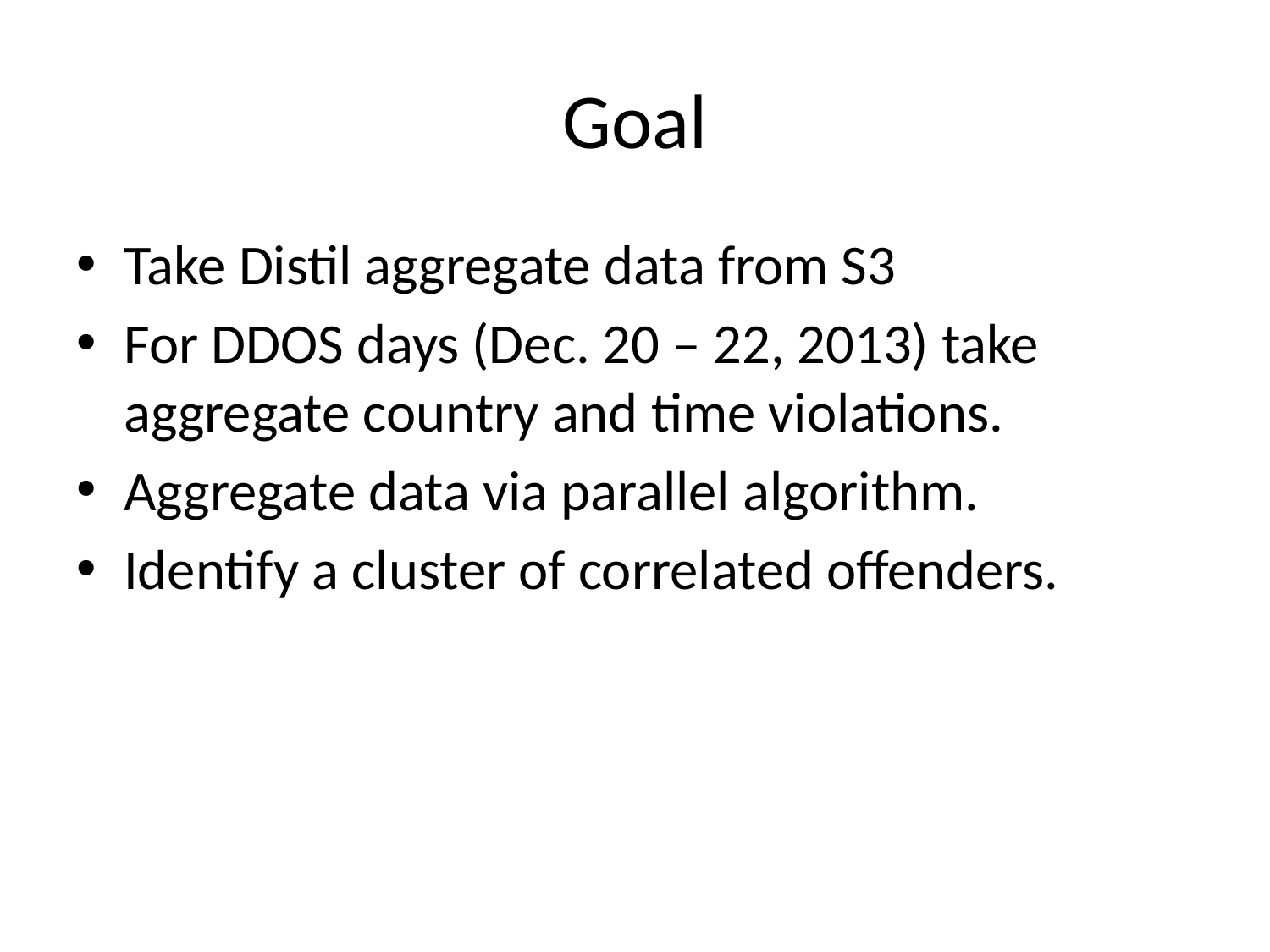

# Goal
Take Distil aggregate data from S3
For DDOS days (Dec. 20 – 22, 2013) take aggregate country and time violations.
Aggregate data via parallel algorithm.
Identify a cluster of correlated offenders.